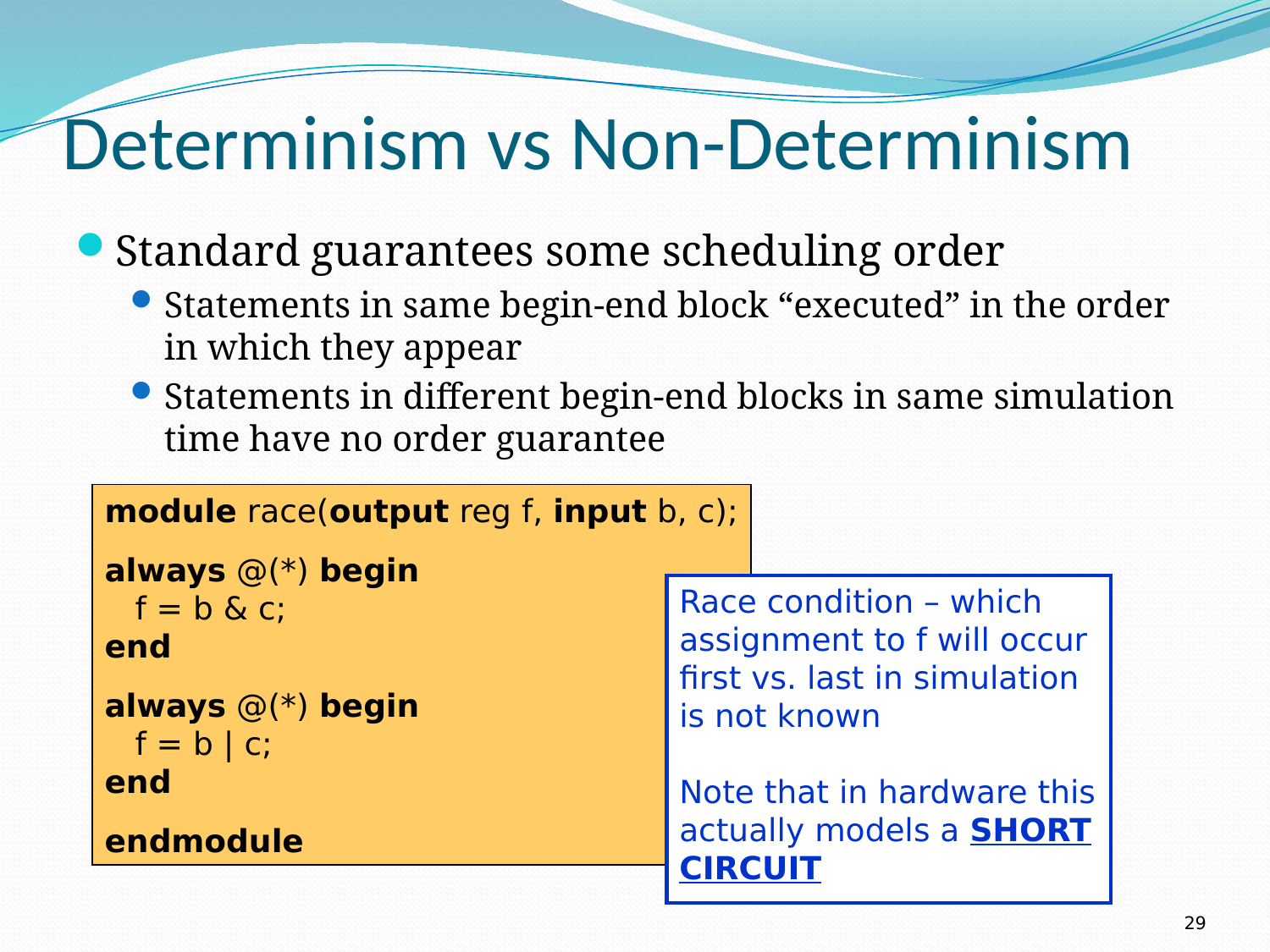

# Determinism vs Non-Determinism
Standard guarantees some scheduling order
Statements in same begin-end block “executed” in the order in which they appear
Statements in different begin-end blocks in same simulation time have no order guarantee

module race(output reg f, input b, c);

always @(*) begin
   f = b & c;
end

always @(*) begin
   f = b | c;
end

endmodule
Race condition – which assignment to f will occur first vs. last in simulation is not known

Note that in hardware this actually models a SHORT CIRCUIT
29